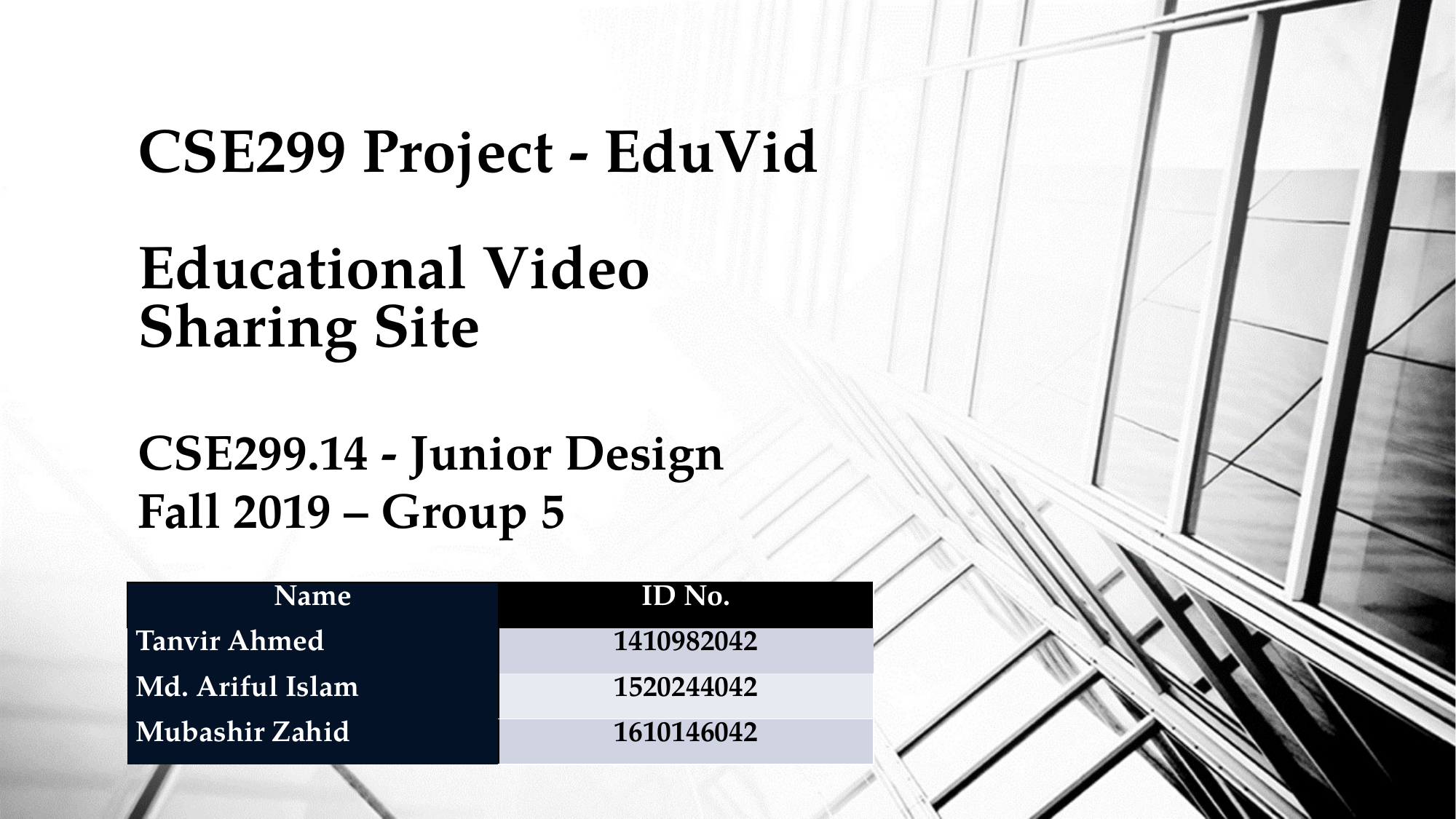

# CSE299 Project - EduVid Educational Video Sharing Site
CSE299.14 - Junior Design
Fall 2019 – Group 5
| Name | ID No. |
| --- | --- |
| Tanvir Ahmed | 1410982042 |
| Md. Ariful Islam | 1520244042 |
| Mubashir Zahid | 1610146042 |